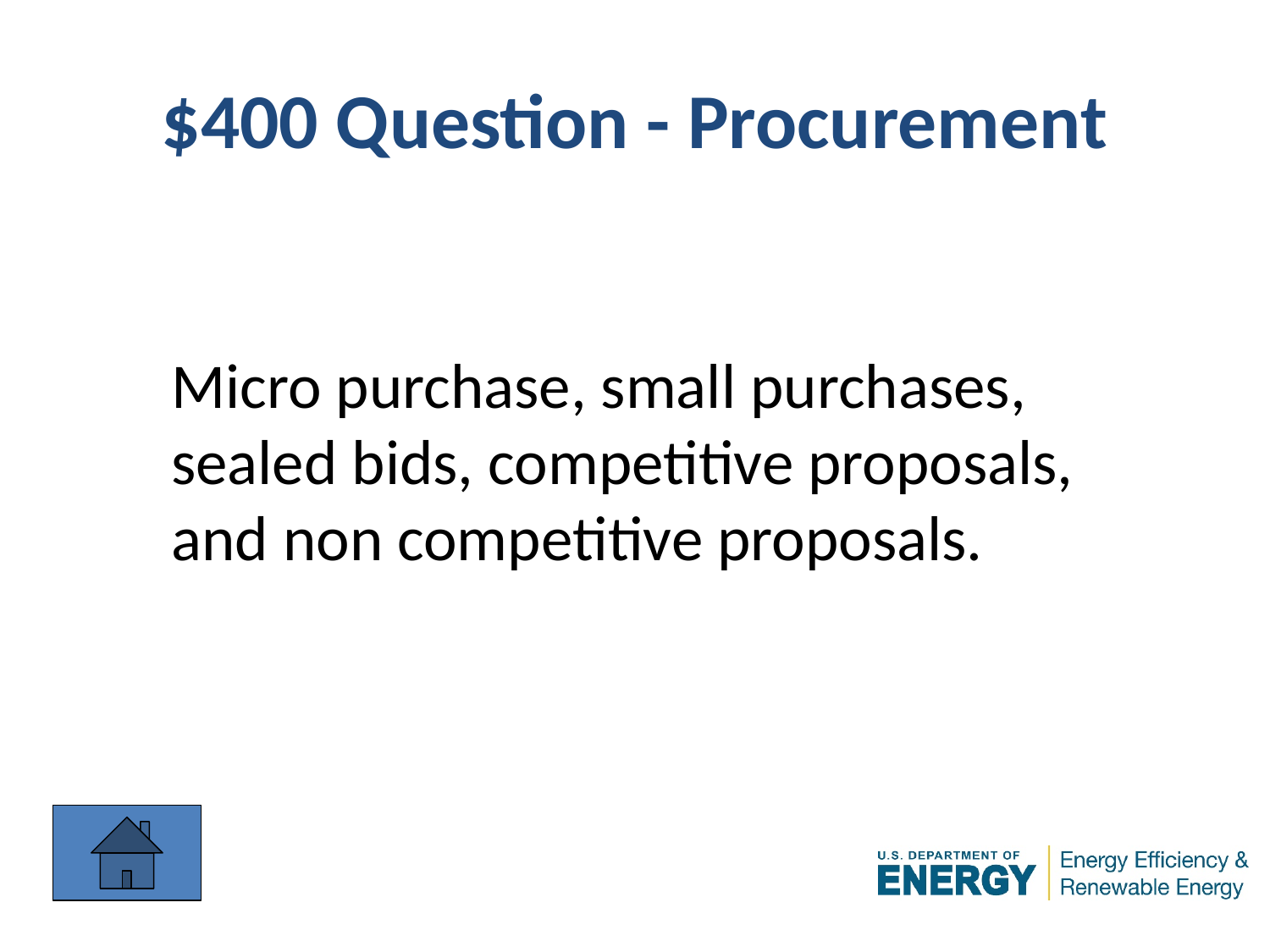

# $400 Question - Procurement
Micro purchase, small purchases,
sealed bids, competitive proposals,
and non competitive proposals.